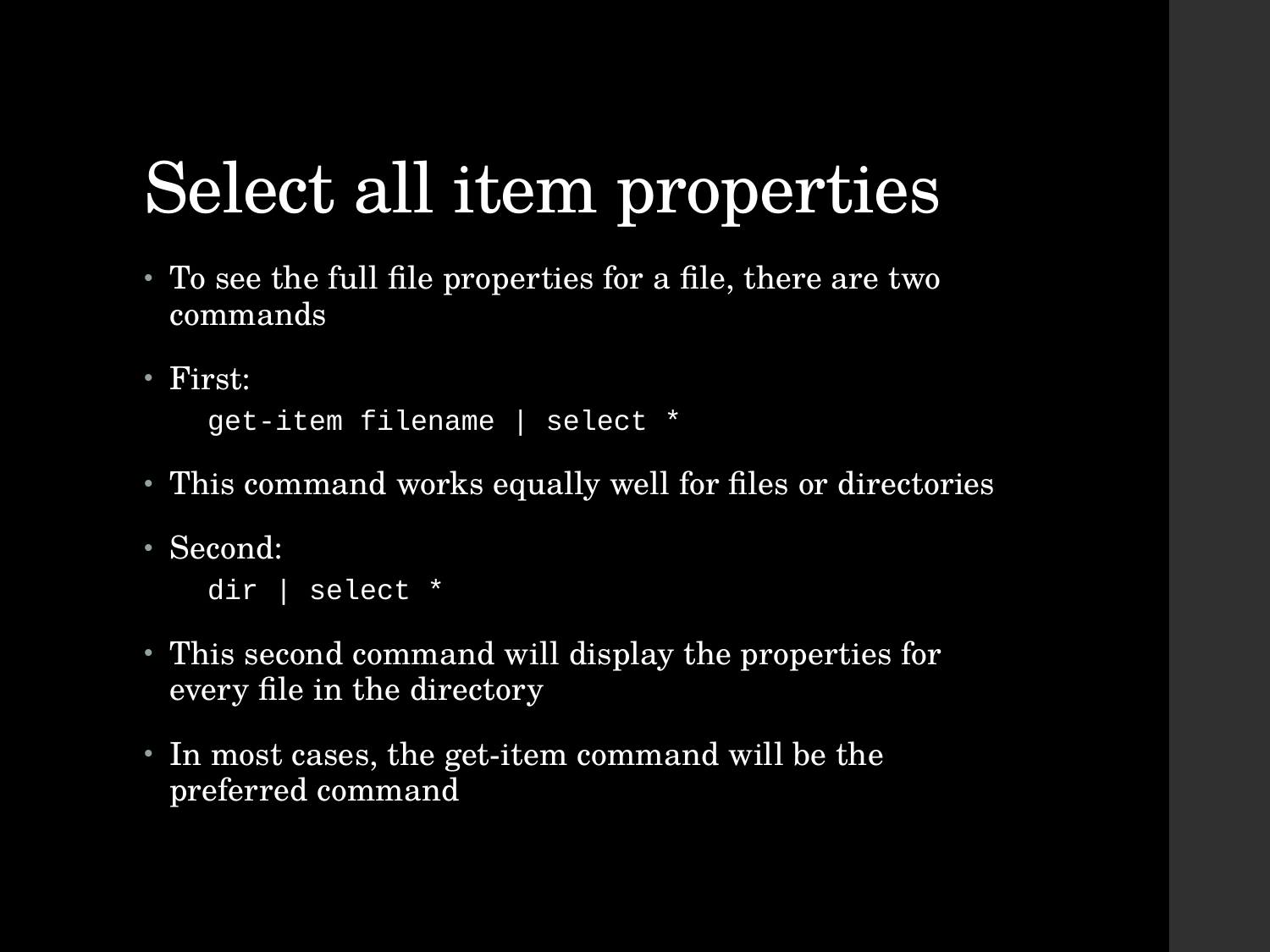

# Select all item properties
To see the full file properties for a file, there are two commands
First:
get-item filename | select *
This command works equally well for files or directories
Second:
dir | select *
This second command will display the properties for every file in the directory
In most cases, the get-item command will be the preferred command